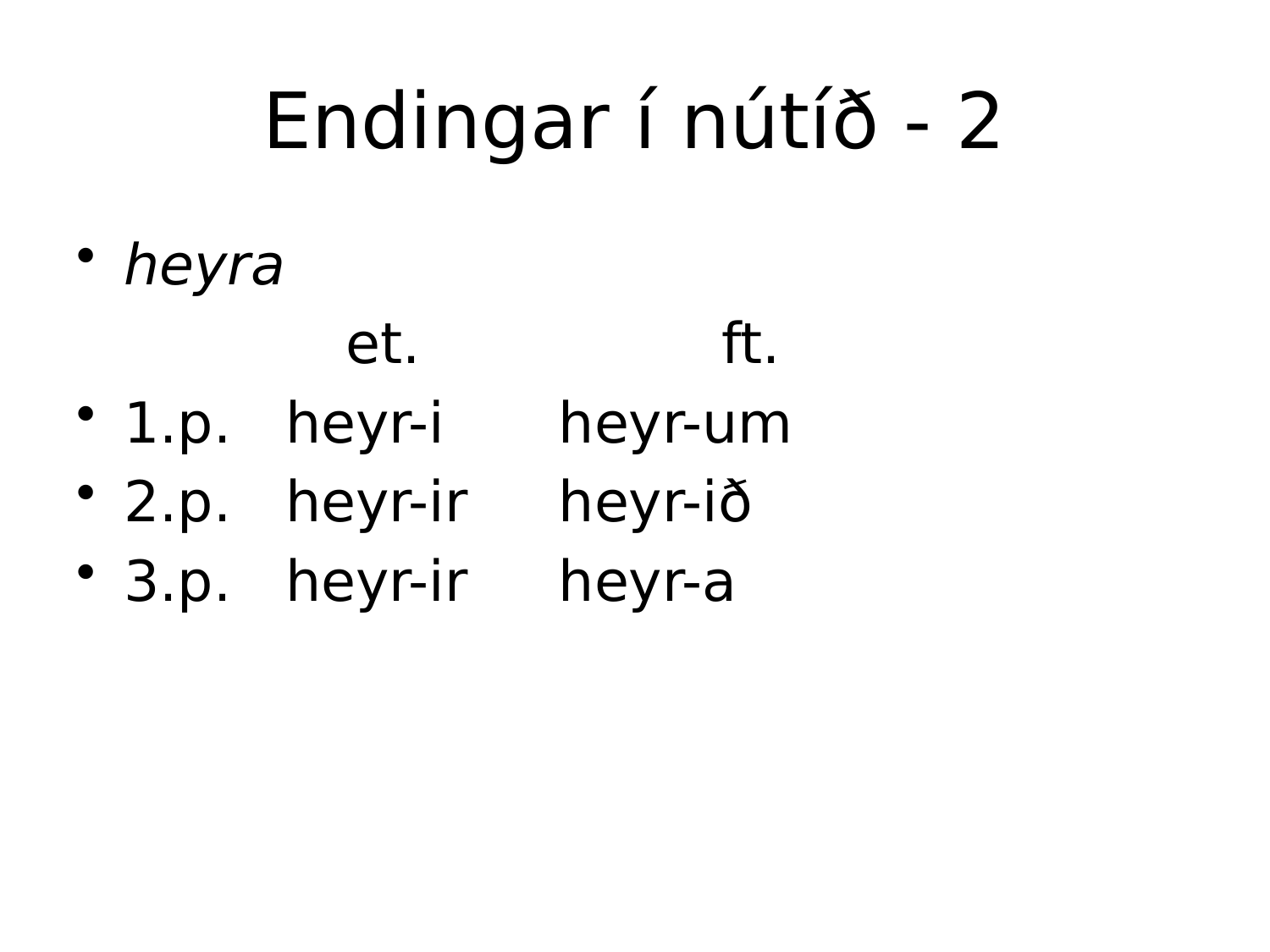

# Endingar í nútíð - 2
heyra
               et.		     ft.
1.p.   heyr-i	   heyr-um
2.p.   heyr-ir	   heyr-ið
3.p.   heyr-ir	   heyr-a